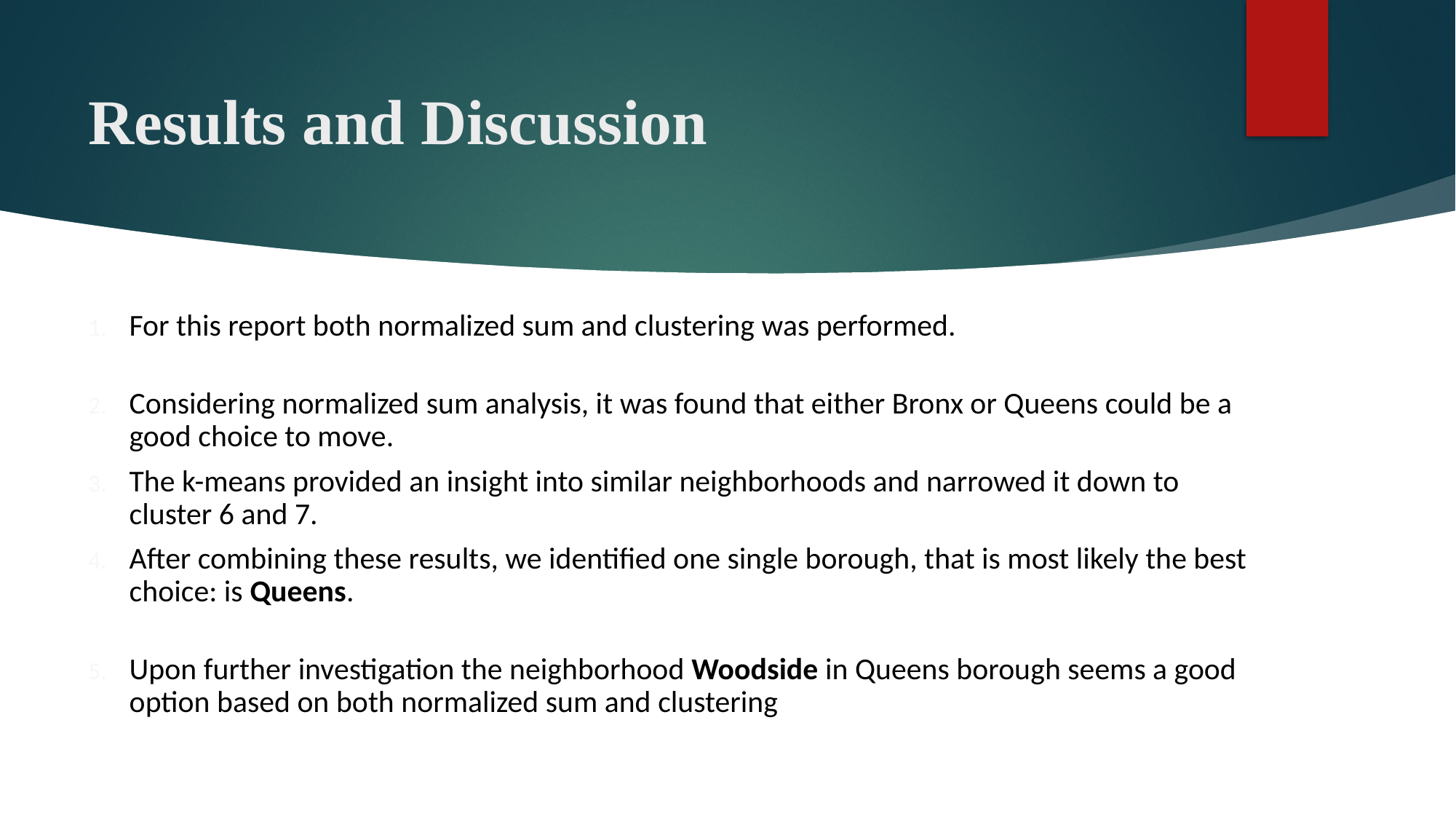

# Results and Discussion

For this report both normalized sum and clustering was performed.

Considering normalized sum analysis, it was found that either Bronx or Queens could be a good choice to move.
The k-means provided an insight into similar neighborhoods and narrowed it down to cluster 6 and 7.
After combining these results, we identified one single borough, that is most likely the best choice: is Queens.

Upon further investigation the neighborhood Woodside in Queens borough seems a good option based on both normalized sum and clustering